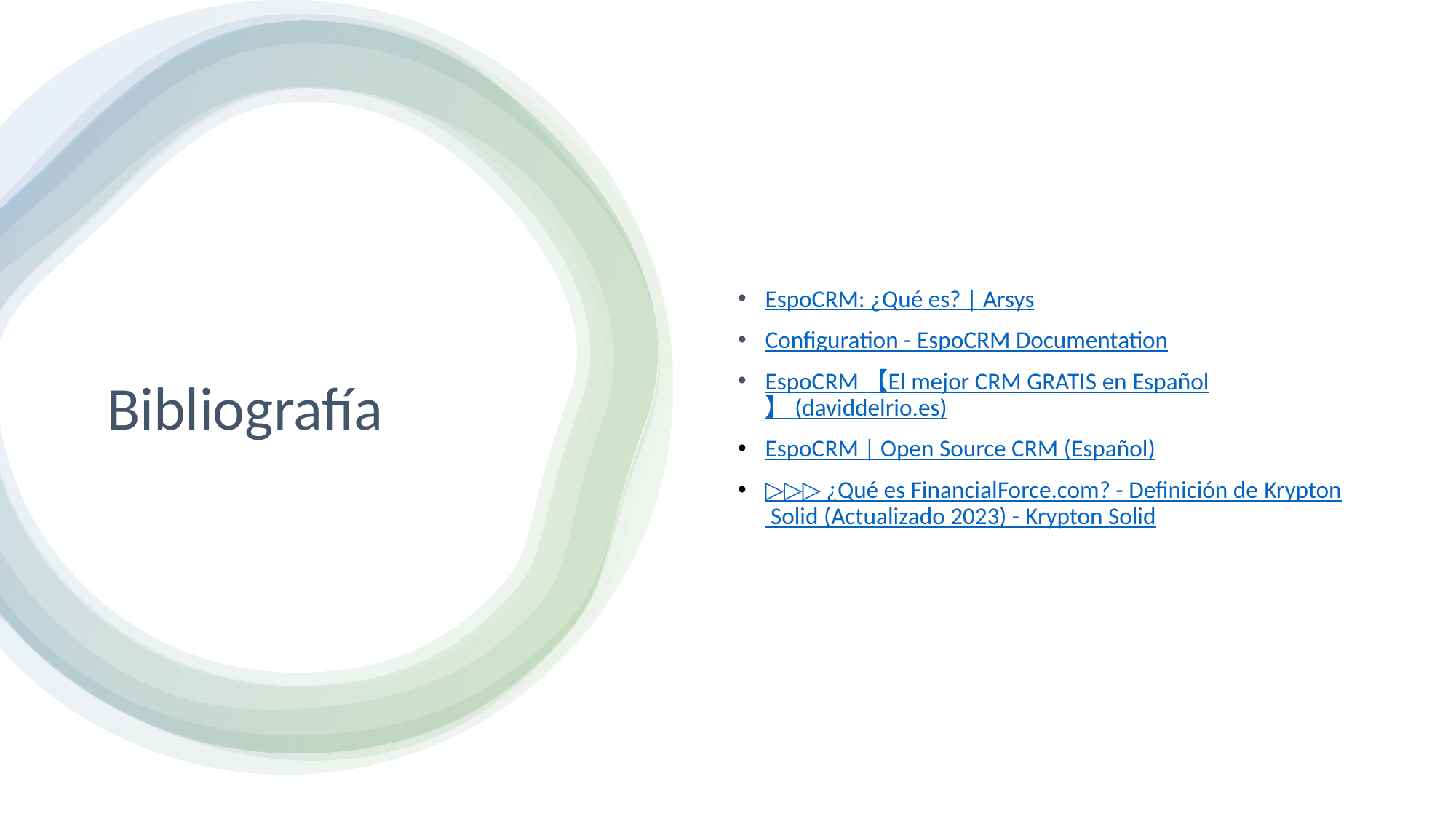

EspoCRM: ¿Qué es? | Arsys
Configuration - EspoCRM Documentation
EspoCRM 【El mejor CRM GRATIS en Español】 (daviddelrio.es)
EspoCRM | Open Source CRM (Español)
▷▷▷ ¿Qué es FinancialForce.com? - Definición de Krypton Solid (Actualizado 2023) - Krypton Solid
# Bibliografía